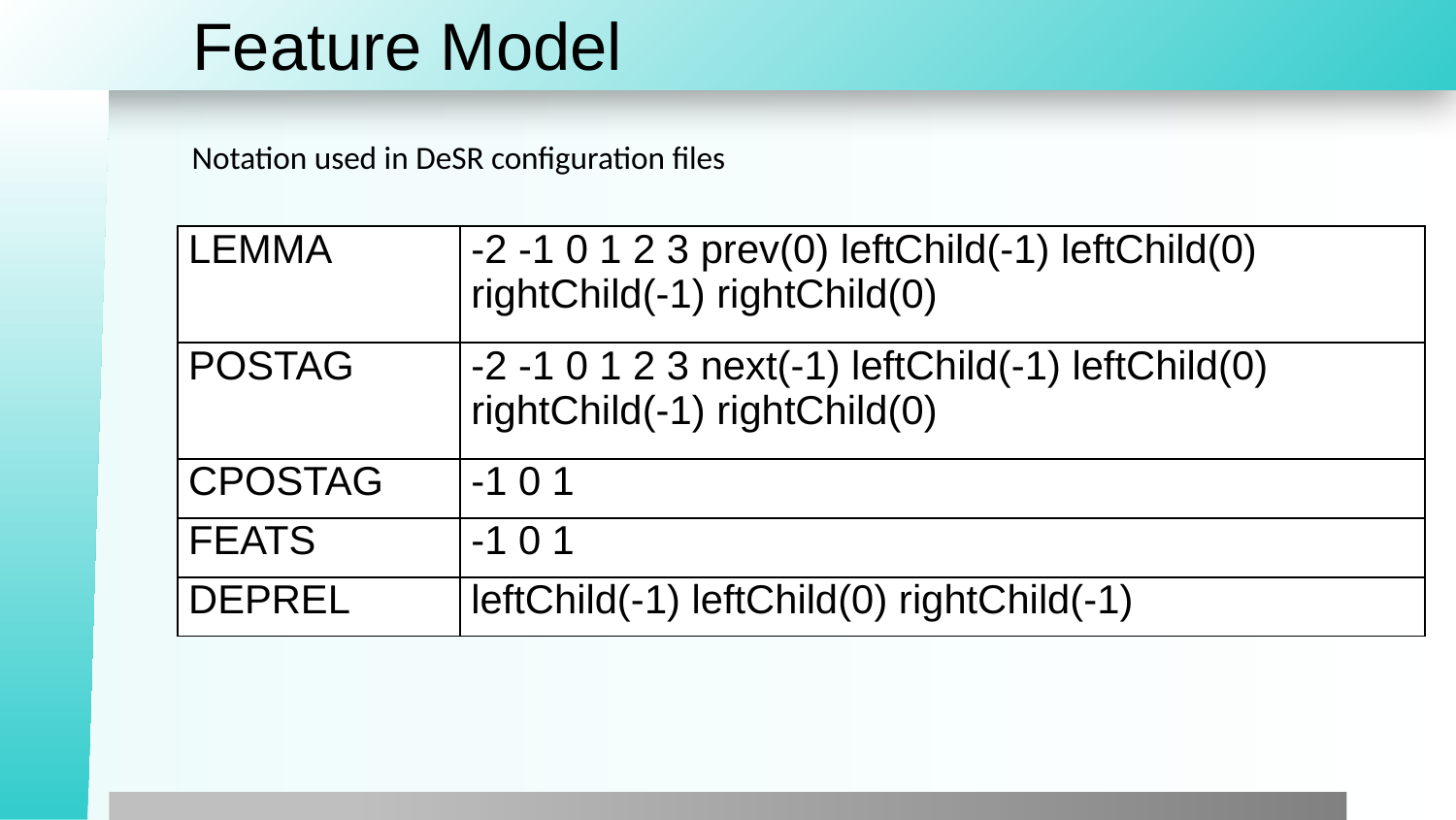

# Feature Model
Notation used in DeSR configuration files
| LEMMA | -2 -1 0 1 2 3 prev(0) leftChild(-1) leftChild(0) rightChild(-1) rightChild(0) |
| --- | --- |
| POSTAG | -2 -1 0 1 2 3 next(-1) leftChild(-1) leftChild(0) rightChild(-1) rightChild(0) |
| CPOSTAG | -1 0 1 |
| FEATS | -1 0 1 |
| DEPREL | leftChild(-1) leftChild(0) rightChild(-1) |